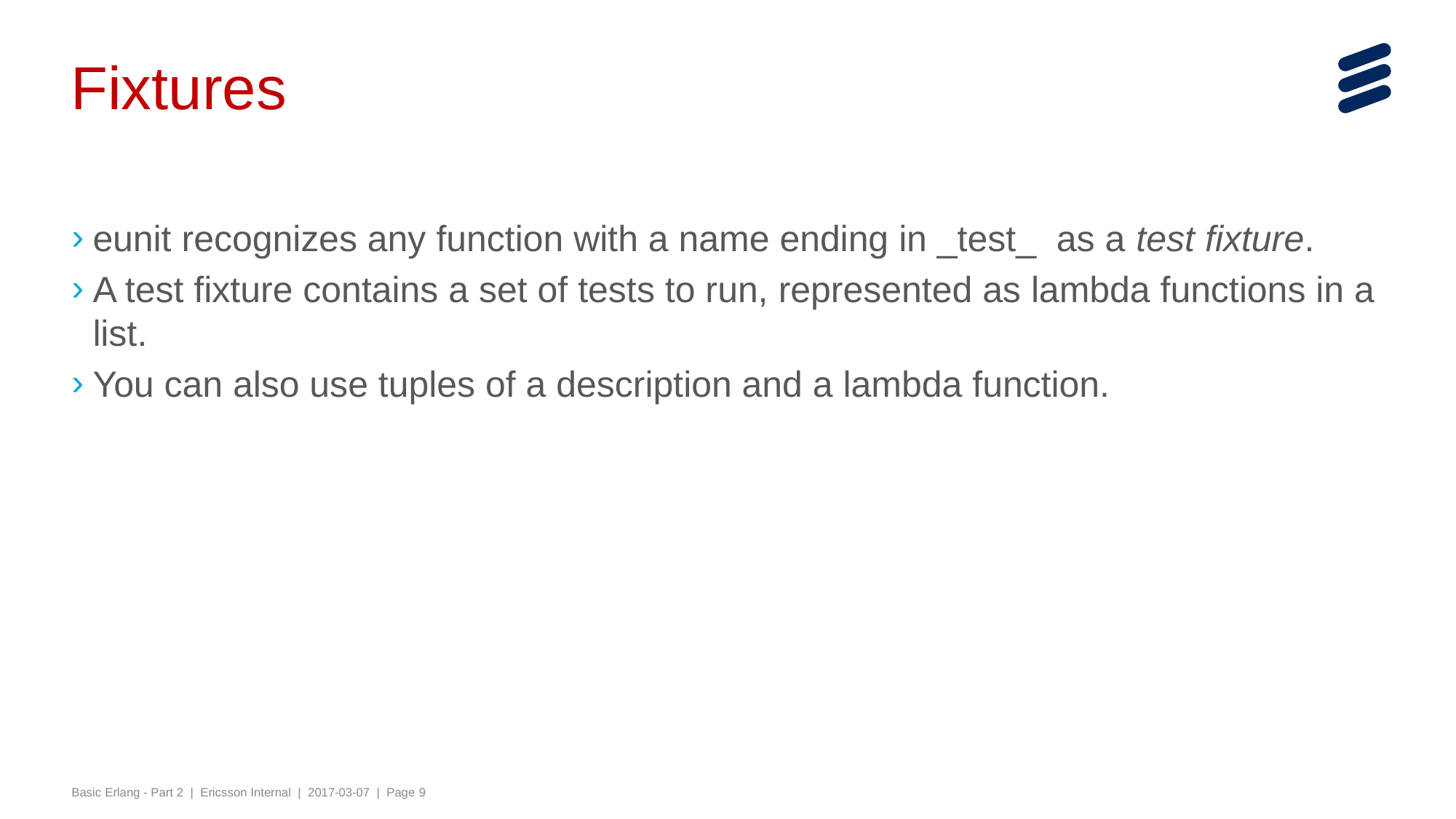

# Fixtures
eunit recognizes any function with a name ending in _test_  as a test fixture.
A test fixture contains a set of tests to run, represented as lambda functions in a list.
You can also use tuples of a description and a lambda function.